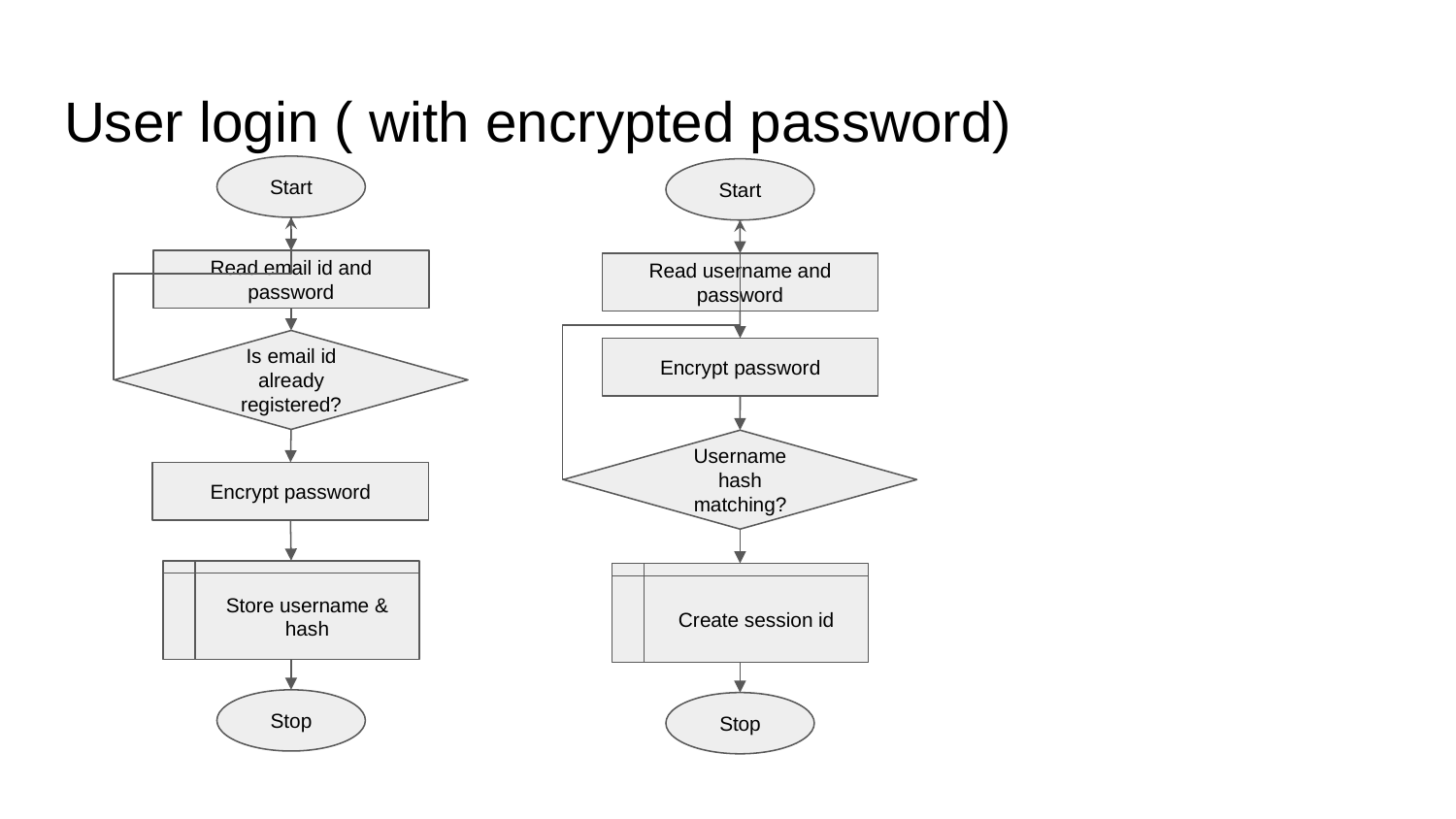

# User login ( with encrypted password)
Start
Read email id and password
Is email id already registered?
Store username & hash
Stop
Start
Read username and password
Username
hash
matching?
Create session id
Stop
Encrypt password
Encrypt password